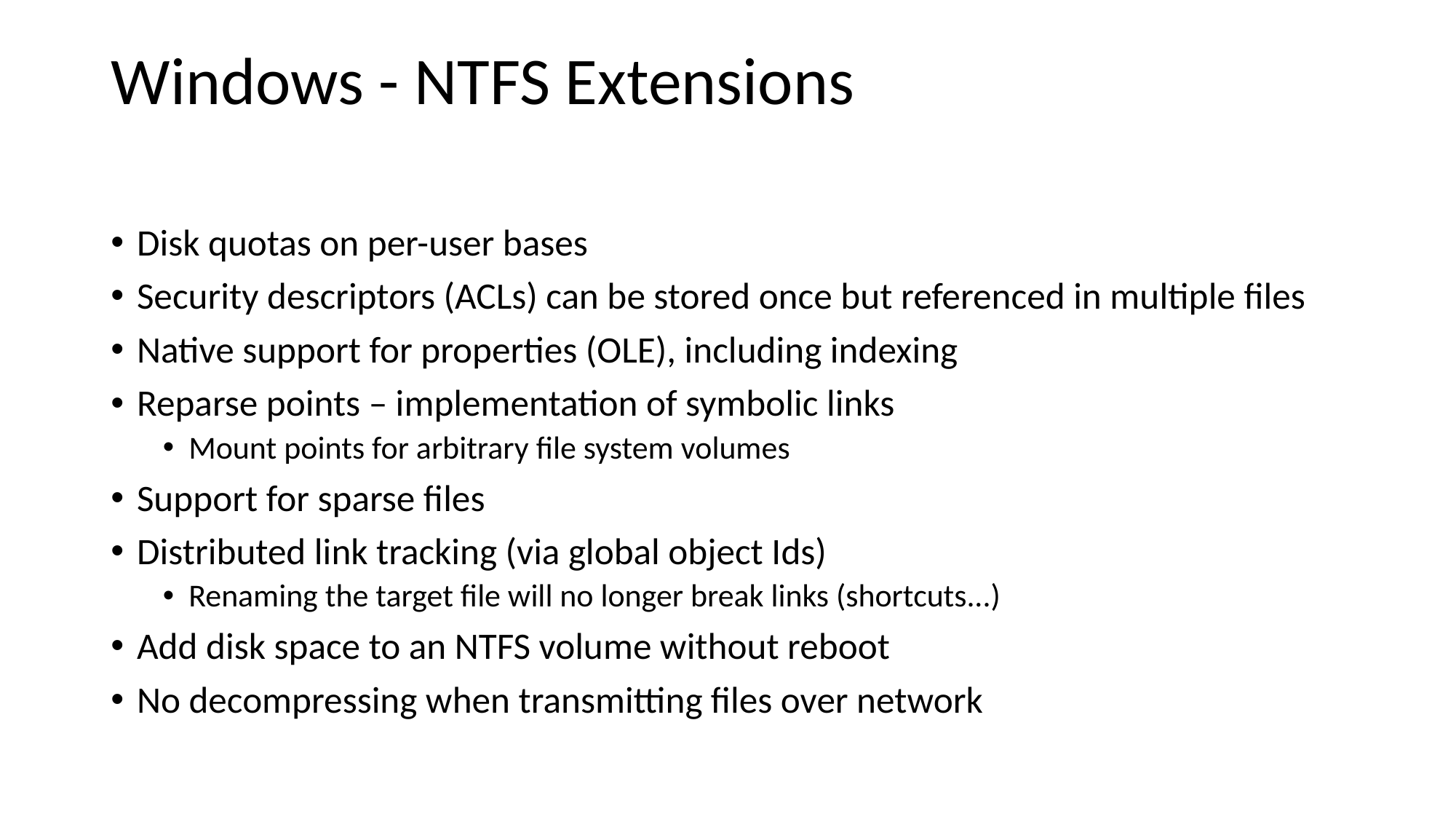

# Windows - NTFS Extensions
Disk quotas on per-user bases
Security descriptors (ACLs) can be stored once but referenced in multiple files
Native support for properties (OLE), including indexing
Reparse points – implementation of symbolic links
Mount points for arbitrary file system volumes
Support for sparse files
Distributed link tracking (via global object Ids)
Renaming the target file will no longer break links (shortcuts...)
Add disk space to an NTFS volume without reboot
No decompressing when transmitting files over network